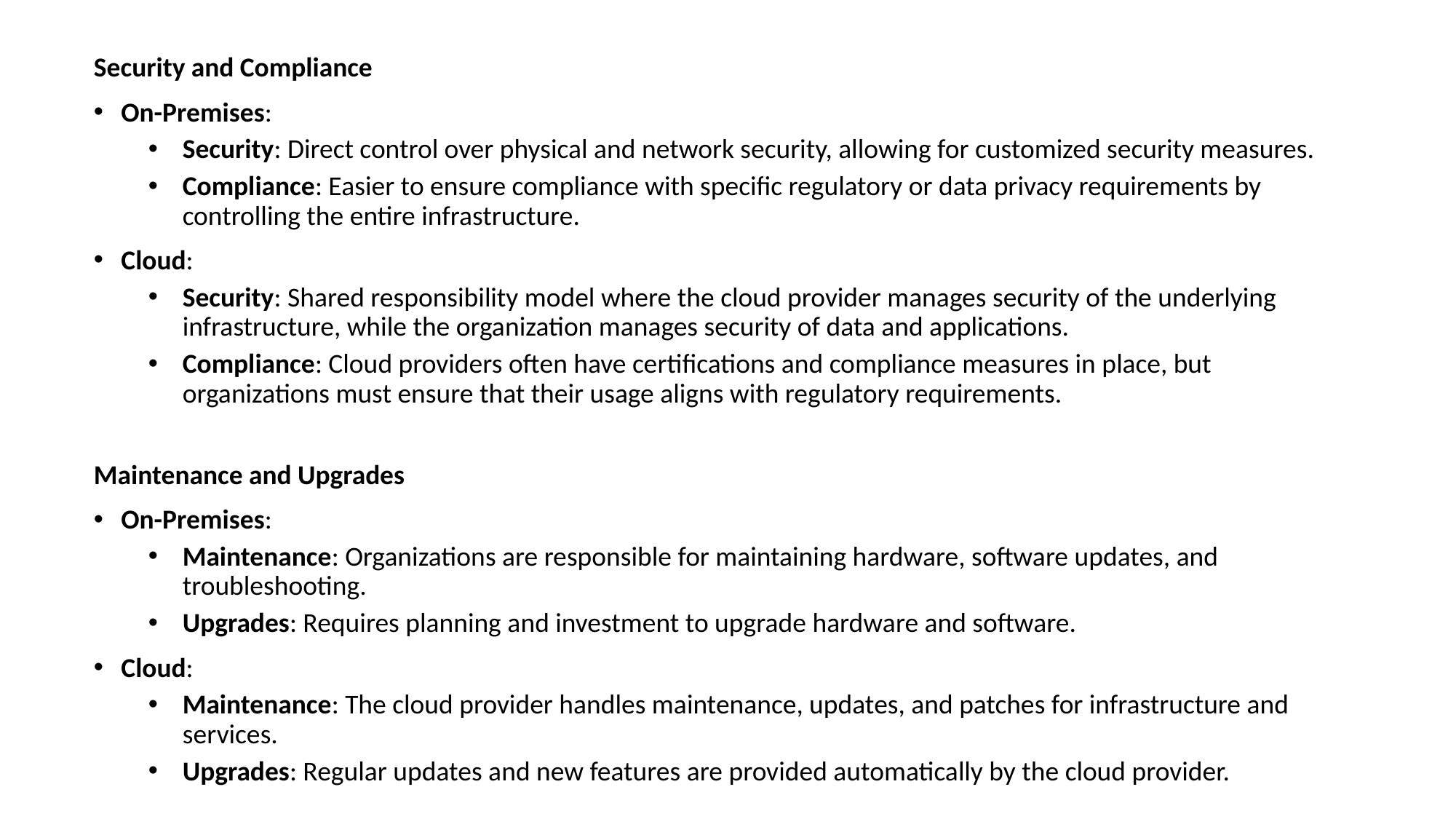

Security and Compliance
On-Premises:
Security: Direct control over physical and network security, allowing for customized security measures.
Compliance: Easier to ensure compliance with specific regulatory or data privacy requirements by controlling the entire infrastructure.
Cloud:
Security: Shared responsibility model where the cloud provider manages security of the underlying infrastructure, while the organization manages security of data and applications.
Compliance: Cloud providers often have certifications and compliance measures in place, but organizations must ensure that their usage aligns with regulatory requirements.

Maintenance and Upgrades
On-Premises:
Maintenance: Organizations are responsible for maintaining hardware, software updates, and troubleshooting.
Upgrades: Requires planning and investment to upgrade hardware and software.
Cloud:
Maintenance: The cloud provider handles maintenance, updates, and patches for infrastructure and services.
Upgrades: Regular updates and new features are provided automatically by the cloud provider.